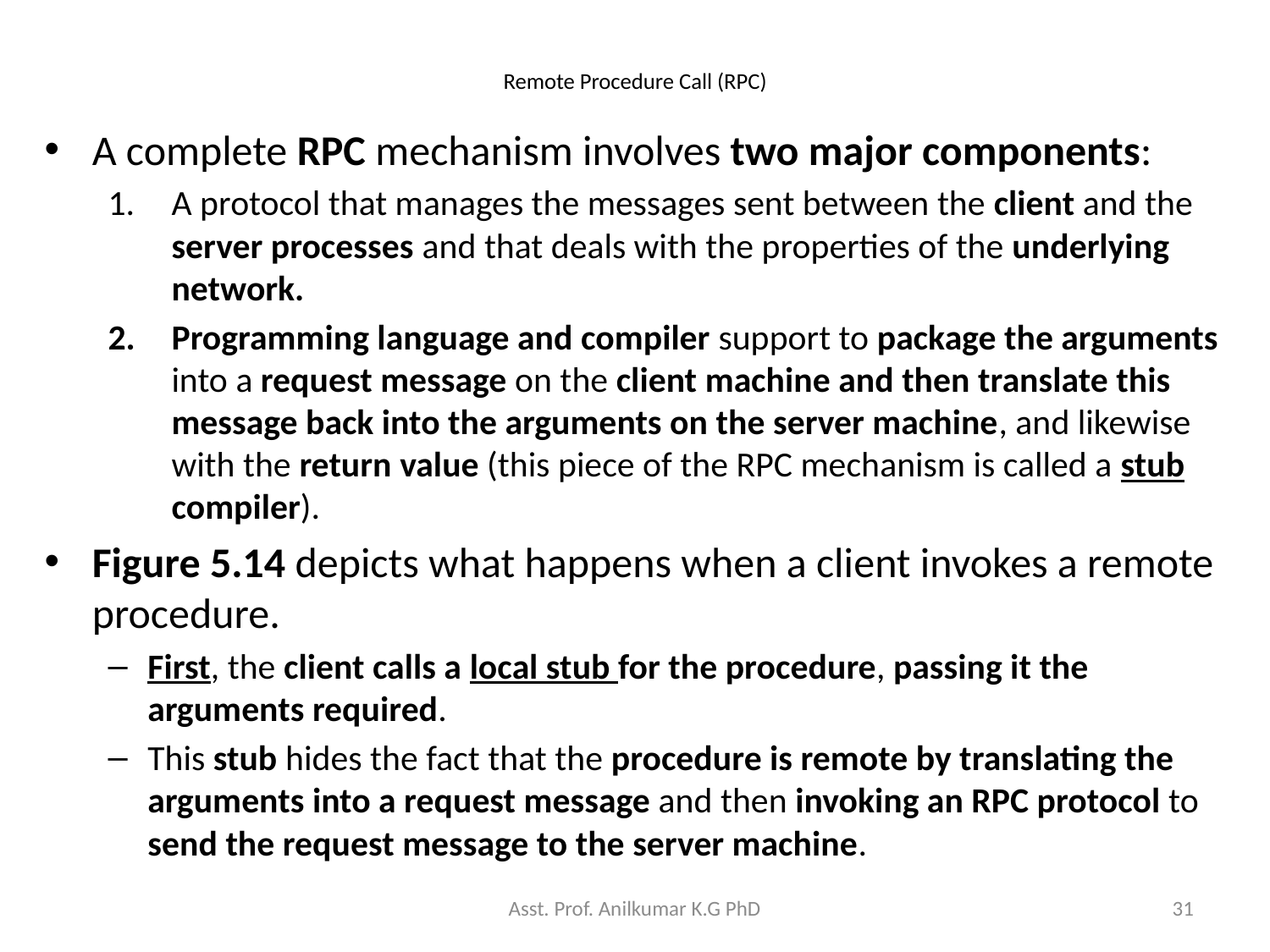

# Remote Procedure Call (RPC)
A complete RPC mechanism involves two major components:
A protocol that manages the messages sent between the client and the server processes and that deals with the properties of the underlying network.
Programming language and compiler support to package the arguments into a request message on the client machine and then translate this message back into the arguments on the server machine, and likewise with the return value (this piece of the RPC mechanism is called a stub compiler).
Figure 5.14 depicts what happens when a client invokes a remote procedure.
First, the client calls a local stub for the procedure, passing it the arguments required.
This stub hides the fact that the procedure is remote by translating the arguments into a request message and then invoking an RPC protocol to send the request message to the server machine.
Asst. Prof. Anilkumar K.G PhD
31